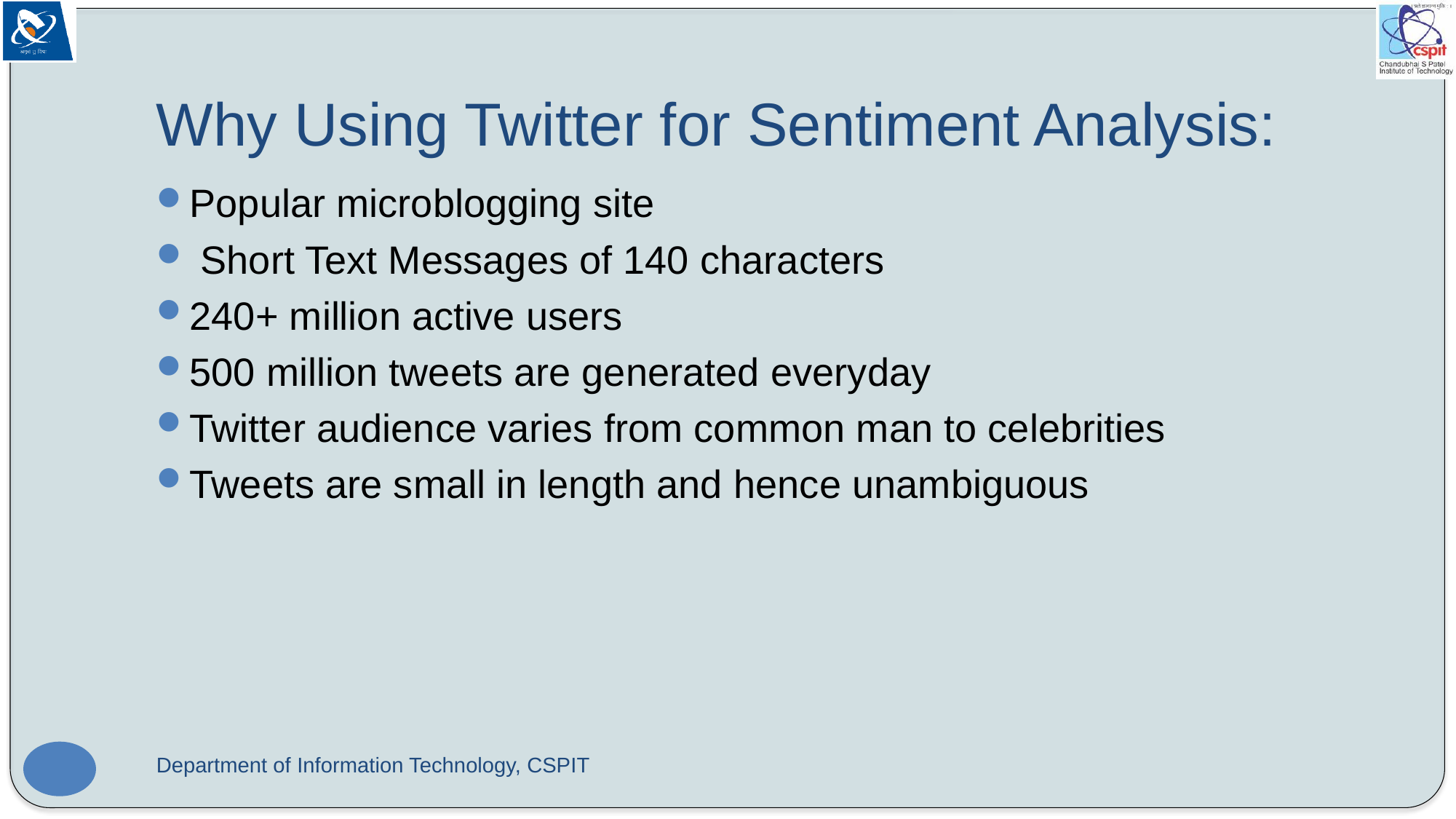

# Why Using Twitter for Sentiment Analysis:
Popular microblogging site
 Short Text Messages of 140 characters
240+ million active users
500 million tweets are generated everyday
Twitter audience varies from common man to celebrities
Tweets are small in length and hence unambiguous
Department of Information Technology, CSPIT
3